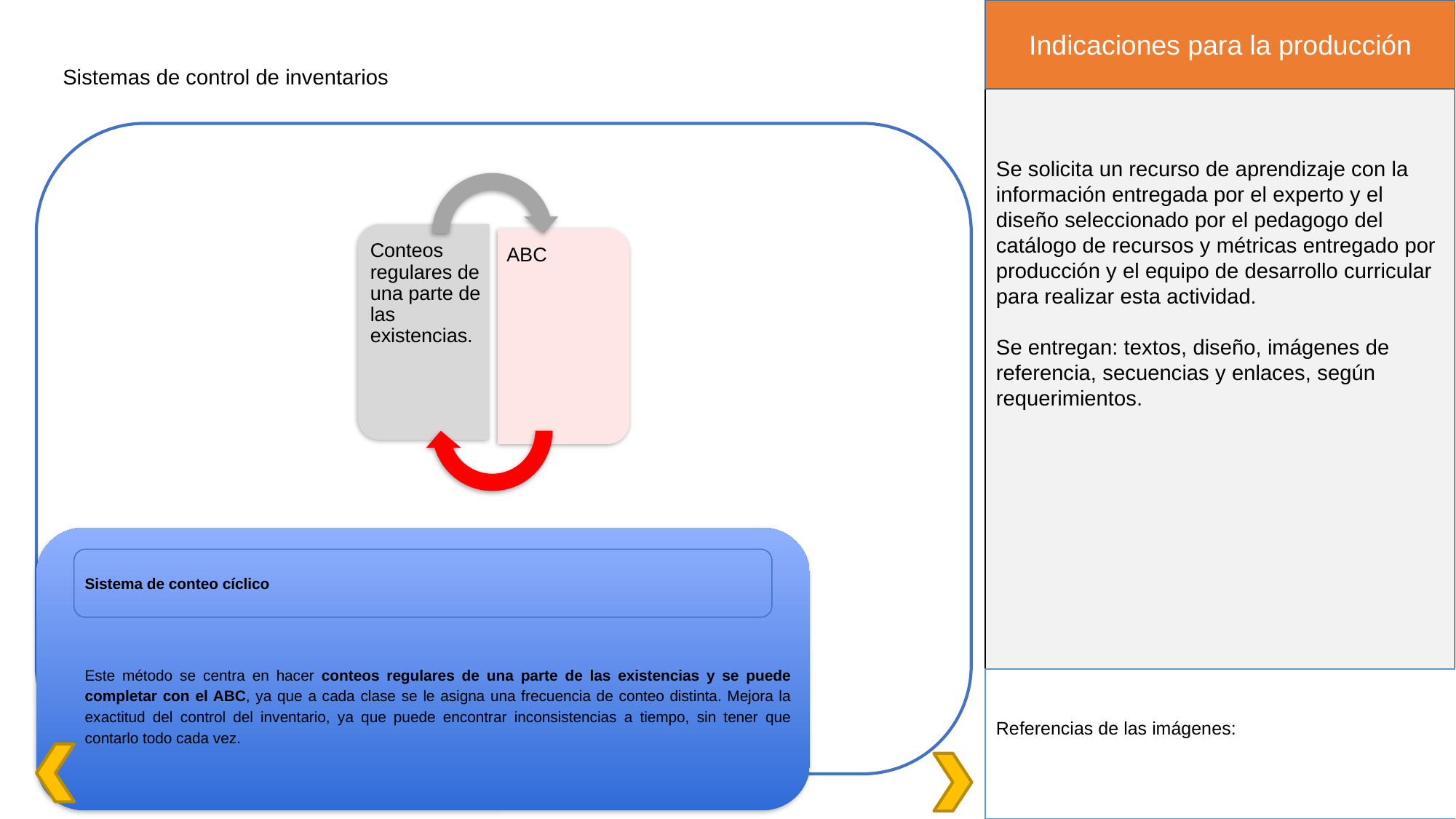

Indicaciones para la producción
Sistemas de control de inventarios

Se solicita un recurso de aprendizaje con la información entregada por el experto y el diseño seleccionado por el pedagogo del catálogo de recursos y métricas entregado por producción y el equipo de desarrollo curricular para realizar esta actividad.

Se entregan: textos, diseño, imágenes de referencia, secuencias y enlaces, según requerimientos.

Conteos regulares de una parte de las existencias.
ABC

Sistema de conteo cíclico
Este método se centra en hacer conteos regulares de una parte de las existencias y se puede completar con el ABC, ya que a cada clase se le asigna una frecuencia de conteo distinta. Mejora la exactitud del control del inventario, ya que puede encontrar inconsistencias a tiempo, sin tener que contarlo todo cada vez.
Referencias de las imágenes: